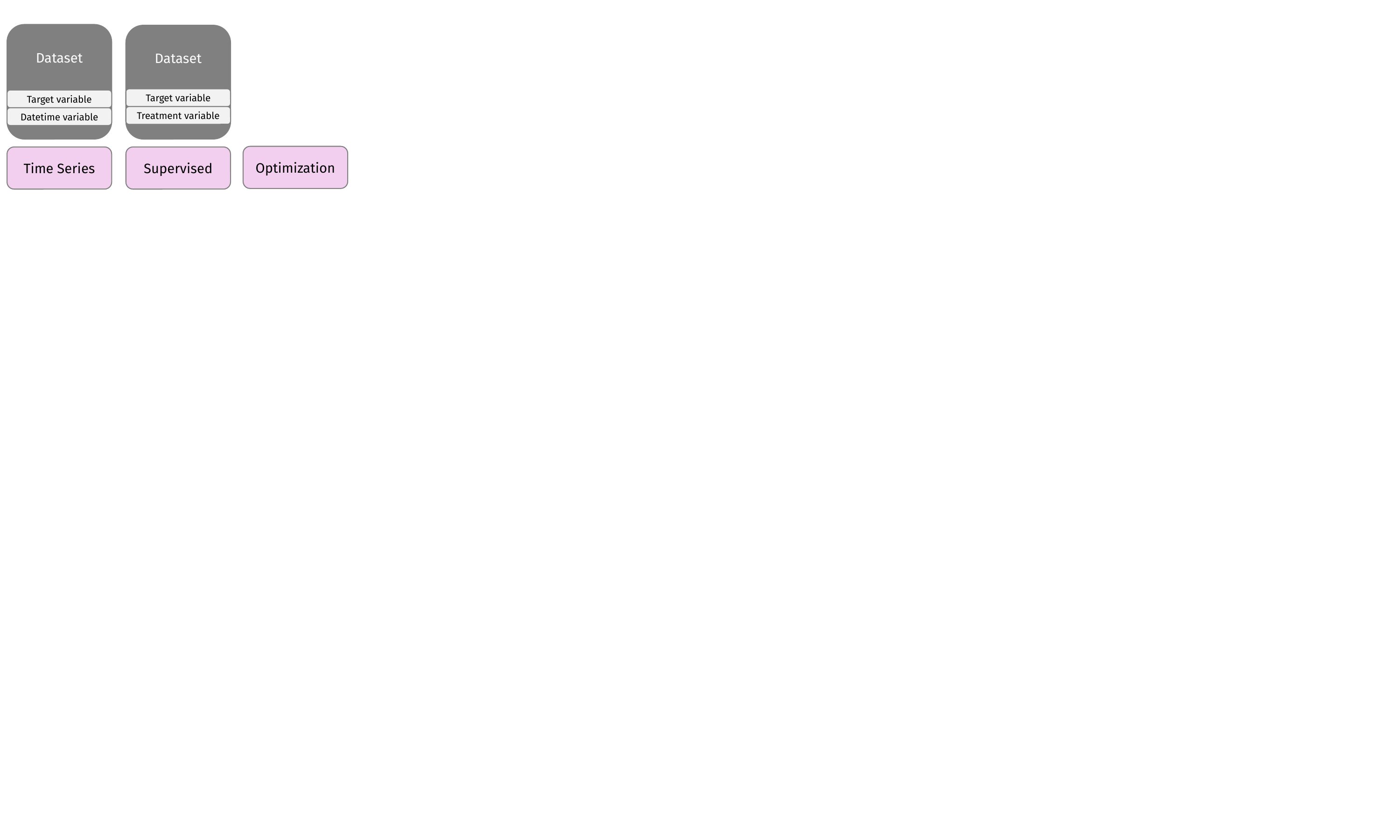

Dataset

Target variable
Datetime variable
Dataset

Target variable
Treatment variable
Optimization
Time Series
Supervised